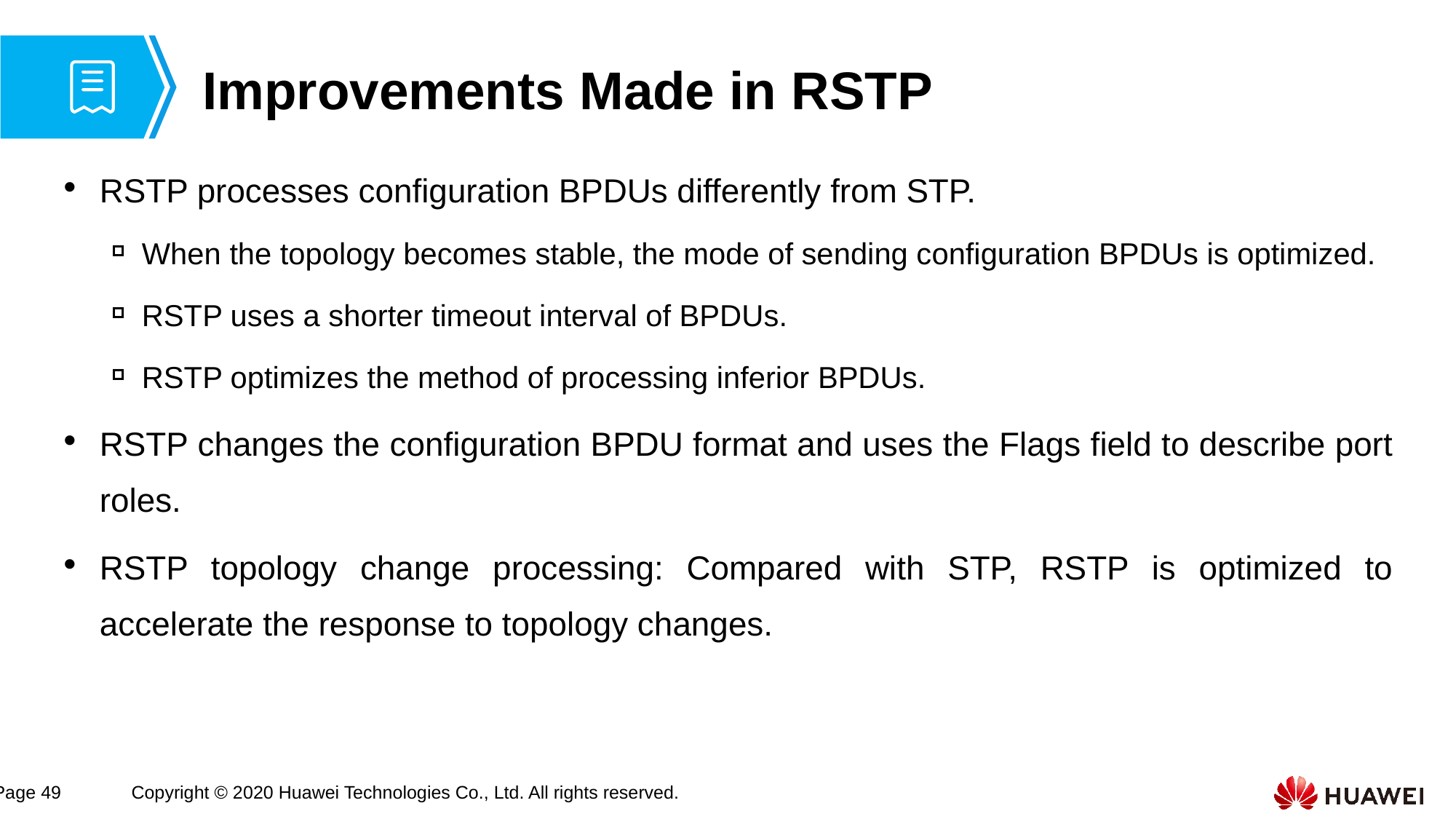

# Improvements Made in RSTP
RSTP processes configuration BPDUs differently from STP.
When the topology becomes stable, the mode of sending configuration BPDUs is optimized.
RSTP uses a shorter timeout interval of BPDUs.
RSTP optimizes the method of processing inferior BPDUs.
RSTP changes the configuration BPDU format and uses the Flags field to describe port roles.
RSTP topology change processing: Compared with STP, RSTP is optimized to accelerate the response to topology changes.